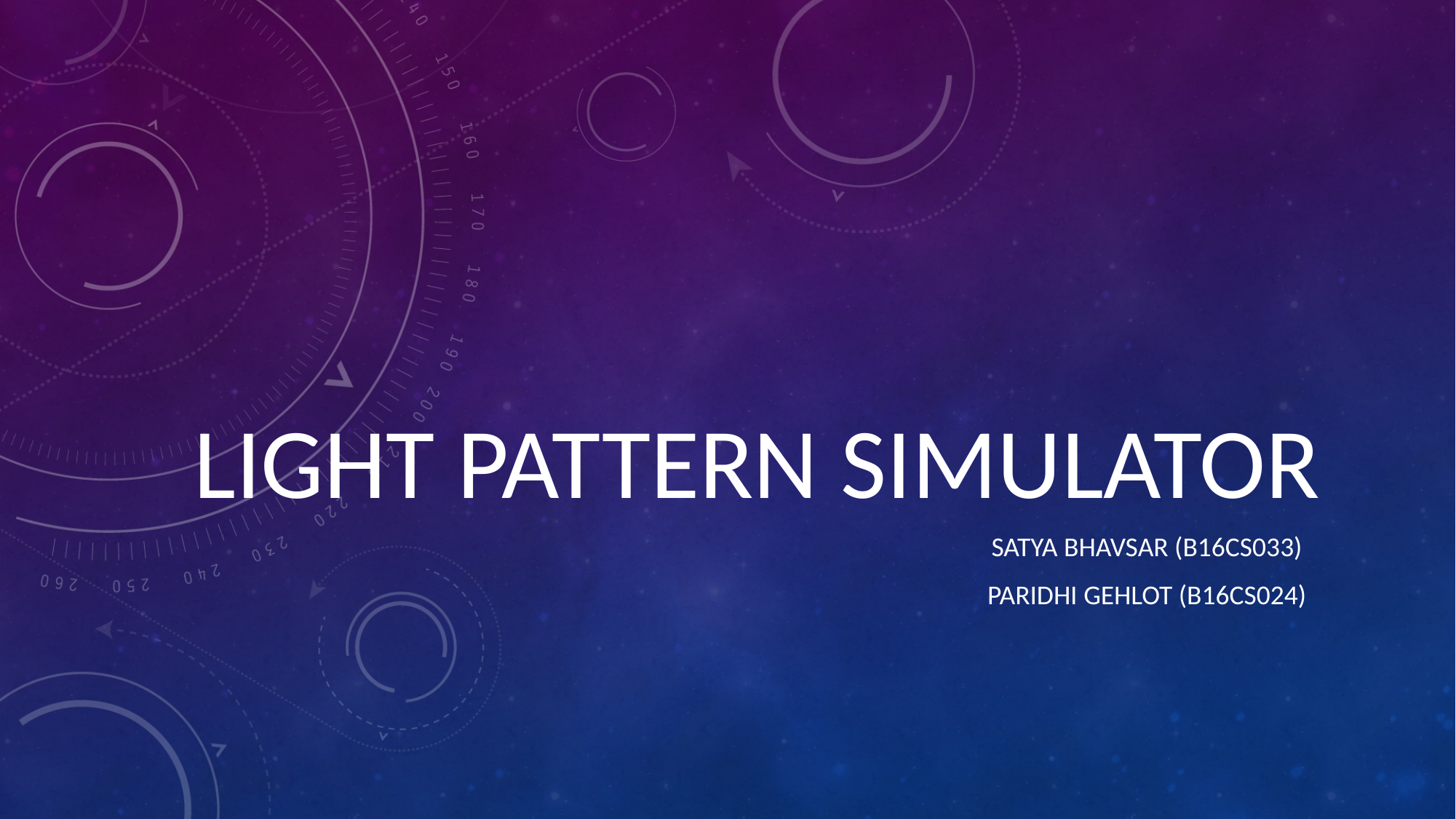

# LIGHT PATTERN SIMULATOR
                                                                               Satya Bhavsar (B16CS033)
                                                                               Paridhi Gehlot (B16CS024)